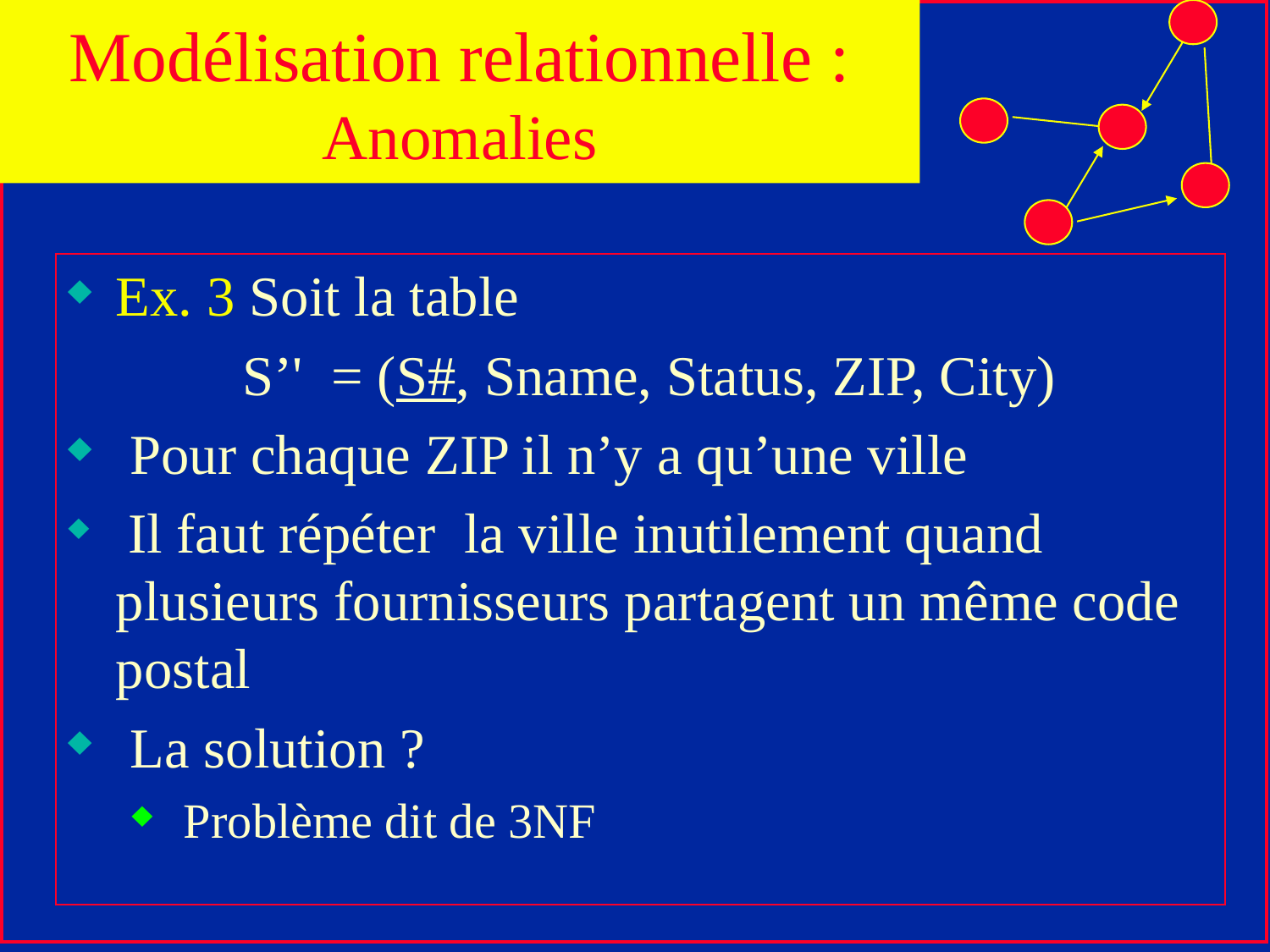

Modélisation relationnelle : Anomalies

Ex. 3 Soit la table
		S’'  = (S#, Sname, Status, ZIP, City)
 Pour chaque ZIP il n’y a qu’une ville
 Il faut répéter  la ville inutilement quand plusieurs fournisseurs partagent un même code postal
 La solution ?
 Problème dit de 3NF